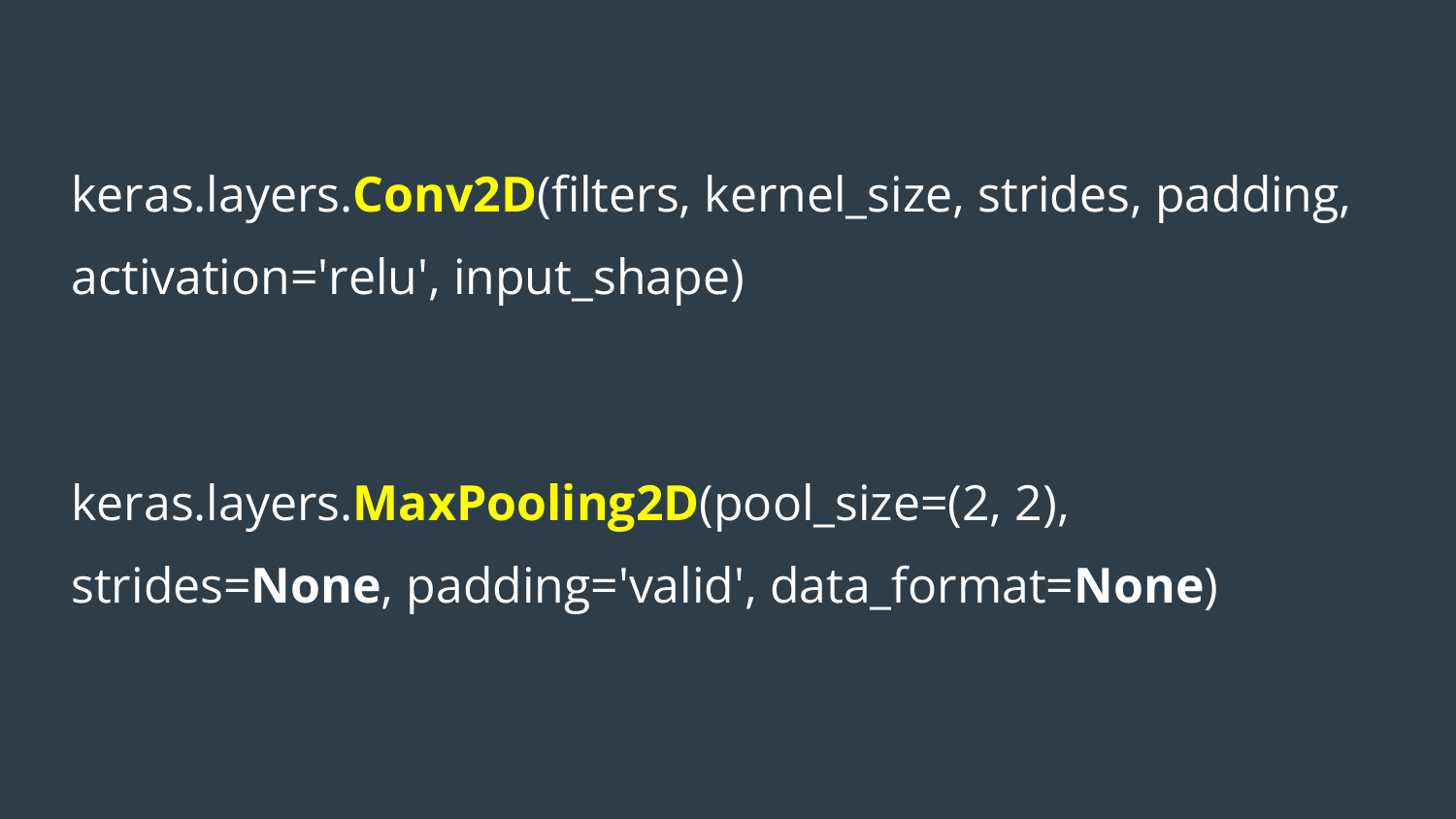

keras.layers.Conv2D(filters, kernel_size, strides, padding, activation='relu', input_shape)

keras.layers.MaxPooling2D(pool_size=(2, 2), strides=None, padding='valid', data_format=None)